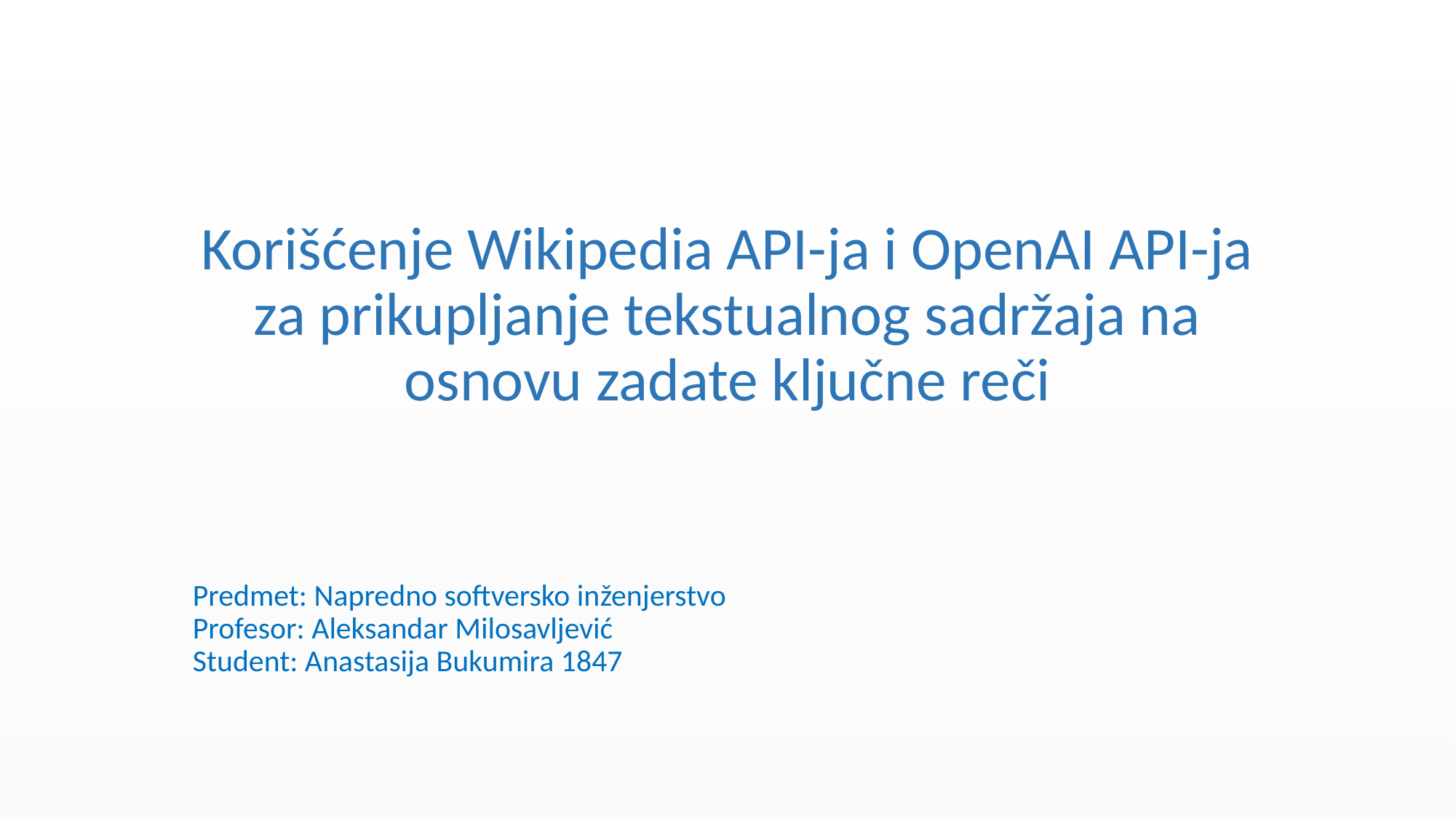

# Korišćenje Wikipedia API-ja i OpenAI API-ja za prikupljanje tekstualnog sadržaja na osnovu zadate ključne reči
Predmet: Napredno softversko inženjerstvo
Profesor: Aleksandar Milosavljević
Student: Anastasija Bukumira 1847